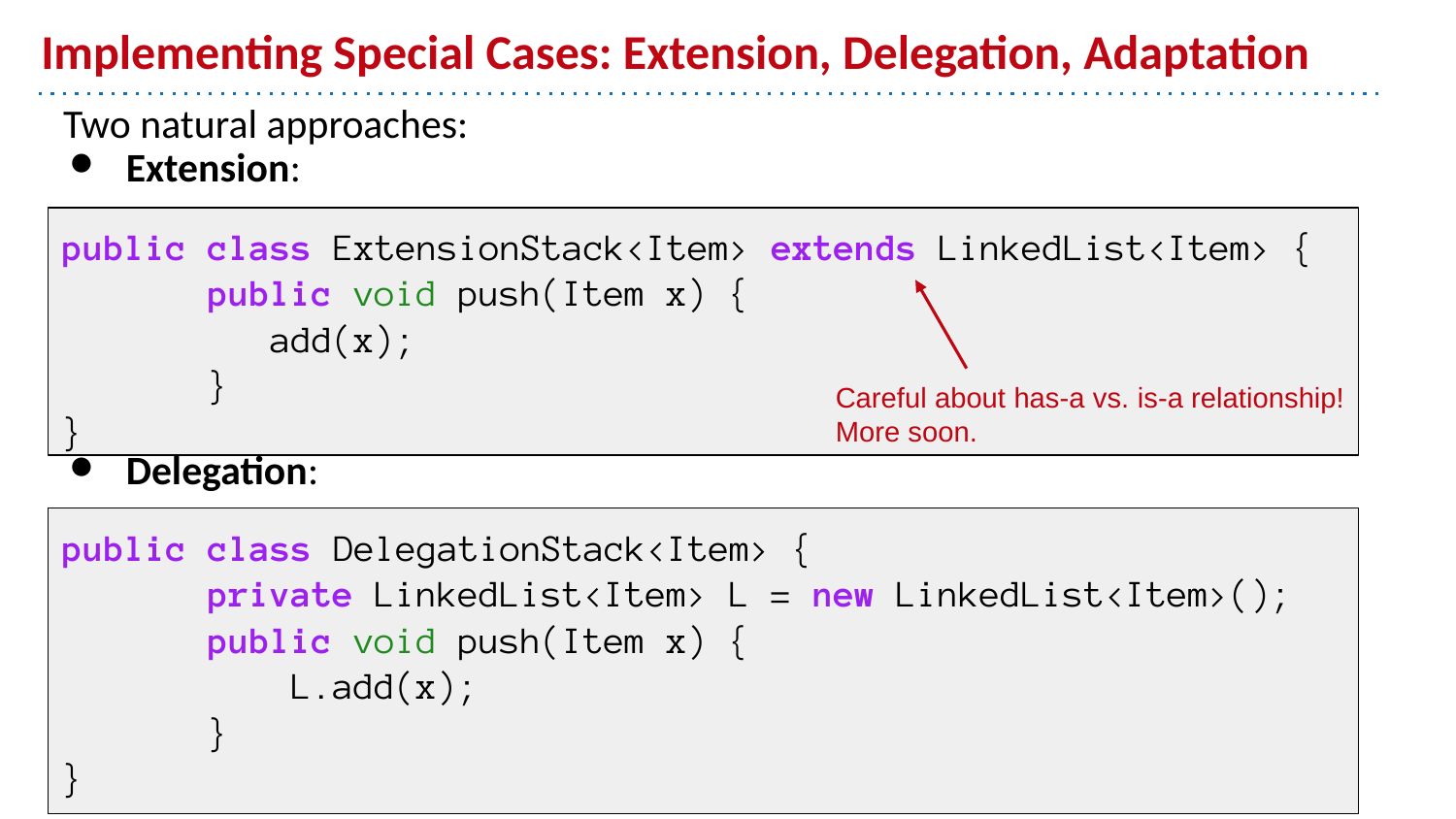

# Implementing Special Cases: Extension, Delegation, Adaptation
Two natural approaches:
Extension:

Delegation:
public class ExtensionStack<Item> extends LinkedList<Item> {
	public void push(Item x) {
   	   add(x);
	}
}
Careful about has-a vs. is-a relationship!
More soon.
public class DelegationStack<Item> {
	private LinkedList<Item> L = new LinkedList<Item>();
	public void push(Item x) {
   	    L.add(x);
	}
}